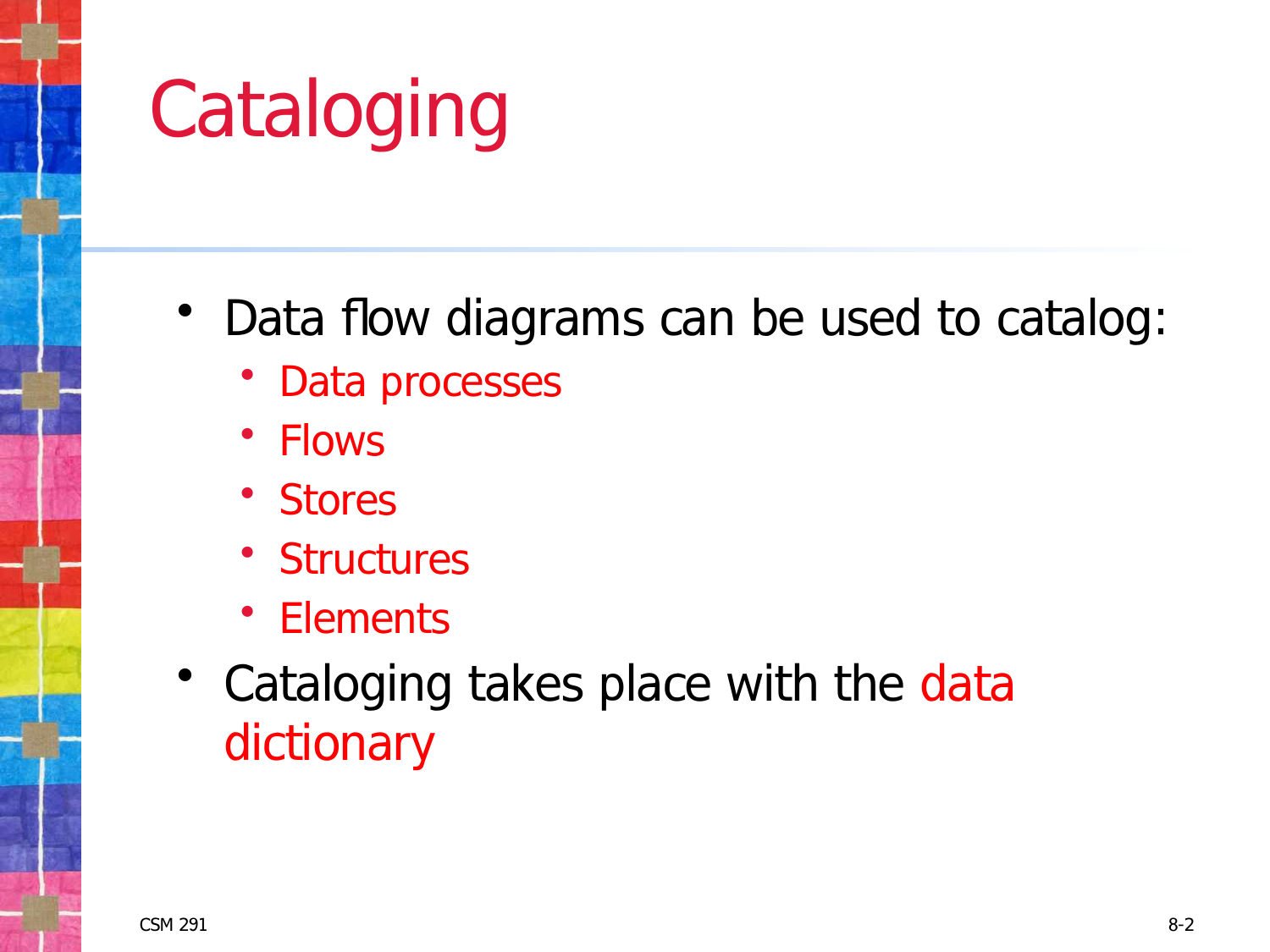

# Cataloging
Data flow diagrams can be used to catalog:
Data processes
Flows
Stores
Structures
Elements
Cataloging takes place with the data dictionary
CSM 291
8-2